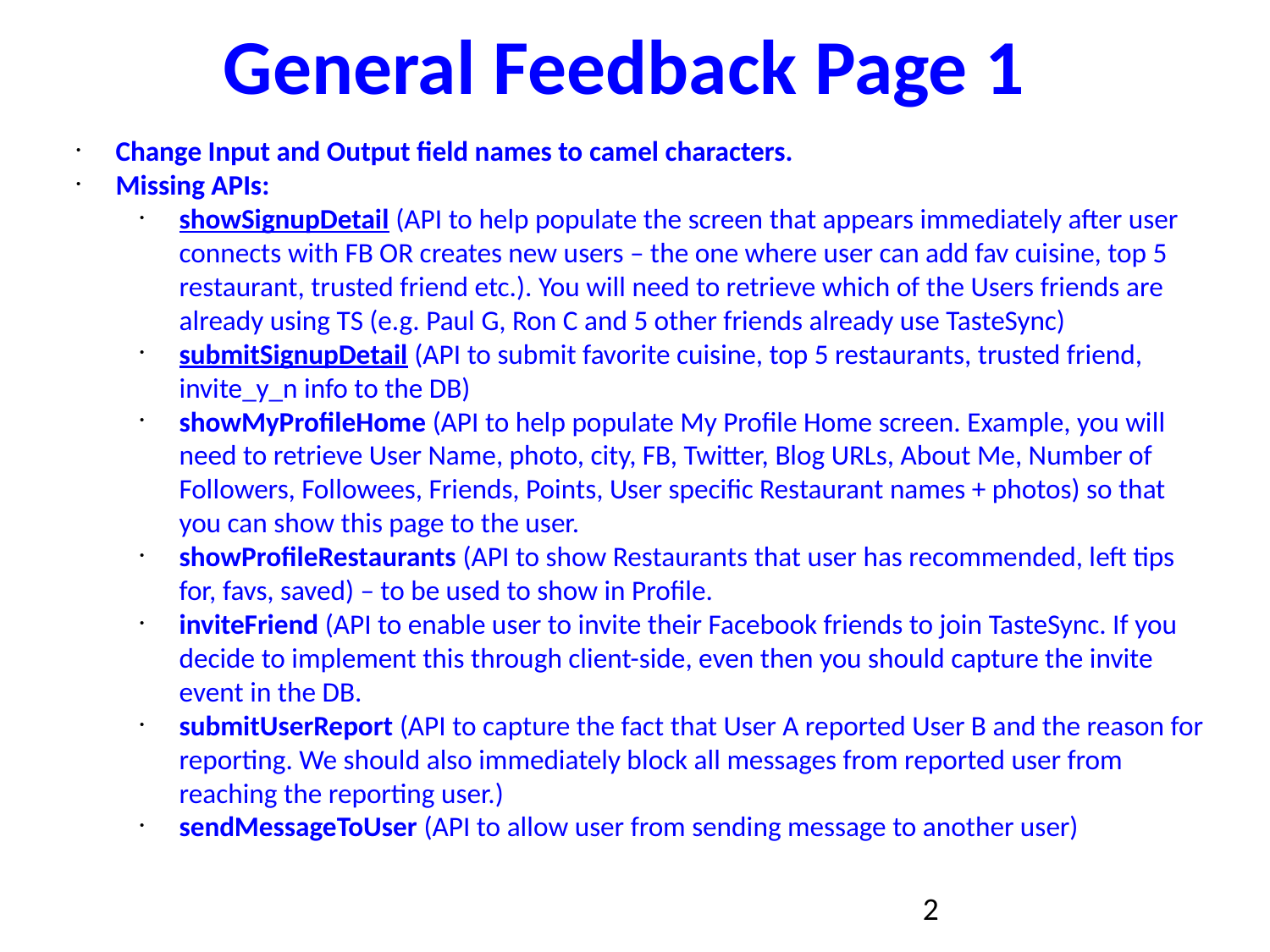

General Feedback Page 1
Change Input and Output field names to camel characters.
Missing APIs:
showSignupDetail (API to help populate the screen that appears immediately after user connects with FB OR creates new users – the one where user can add fav cuisine, top 5 restaurant, trusted friend etc.). You will need to retrieve which of the Users friends are already using TS (e.g. Paul G, Ron C and 5 other friends already use TasteSync)
submitSignupDetail (API to submit favorite cuisine, top 5 restaurants, trusted friend, invite_y_n info to the DB)
showMyProfileHome (API to help populate My Profile Home screen. Example, you will need to retrieve User Name, photo, city, FB, Twitter, Blog URLs, About Me, Number of Followers, Followees, Friends, Points, User specific Restaurant names + photos) so that you can show this page to the user.
showProfileRestaurants (API to show Restaurants that user has recommended, left tips for, favs, saved) – to be used to show in Profile.
inviteFriend (API to enable user to invite their Facebook friends to join TasteSync. If you decide to implement this through client-side, even then you should capture the invite event in the DB.
submitUserReport (API to capture the fact that User A reported User B and the reason for reporting. We should also immediately block all messages from reported user from reaching the reporting user.)
sendMessageToUser (API to allow user from sending message to another user)
2